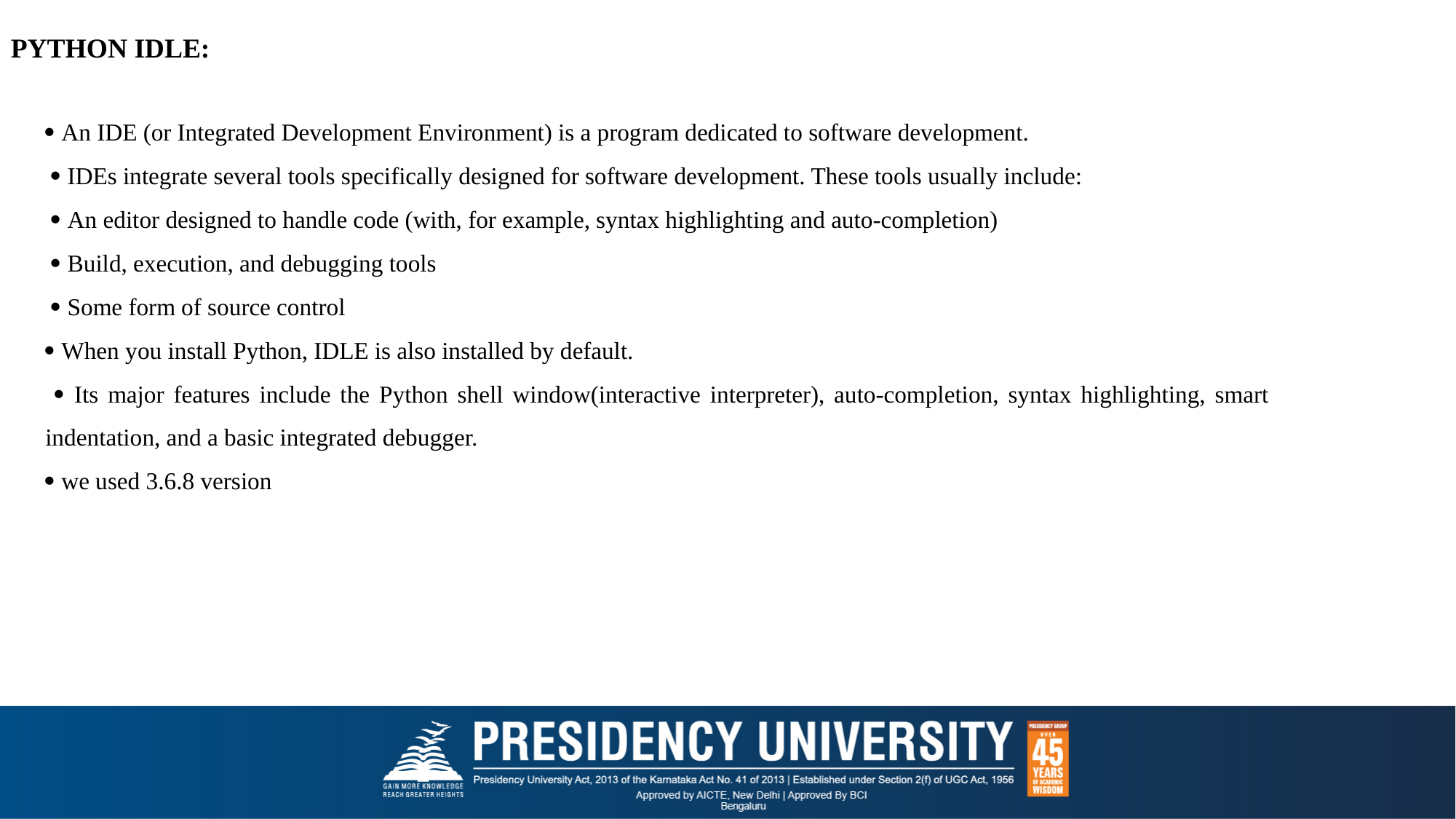

PYTHON IDLE:
• An IDE (or Integrated Development Environment) is a program dedicated to software development.
 • IDEs integrate several tools specifically designed for software development. These tools usually include:
 • An editor designed to handle code (with, for example, syntax highlighting and auto-completion)
 • Build, execution, and debugging tools
 • Some form of source control
• When you install Python, IDLE is also installed by default.
 • Its major features include the Python shell window(interactive interpreter), auto-completion, syntax highlighting, smart indentation, and a basic integrated debugger.
• we used 3.6.8 version